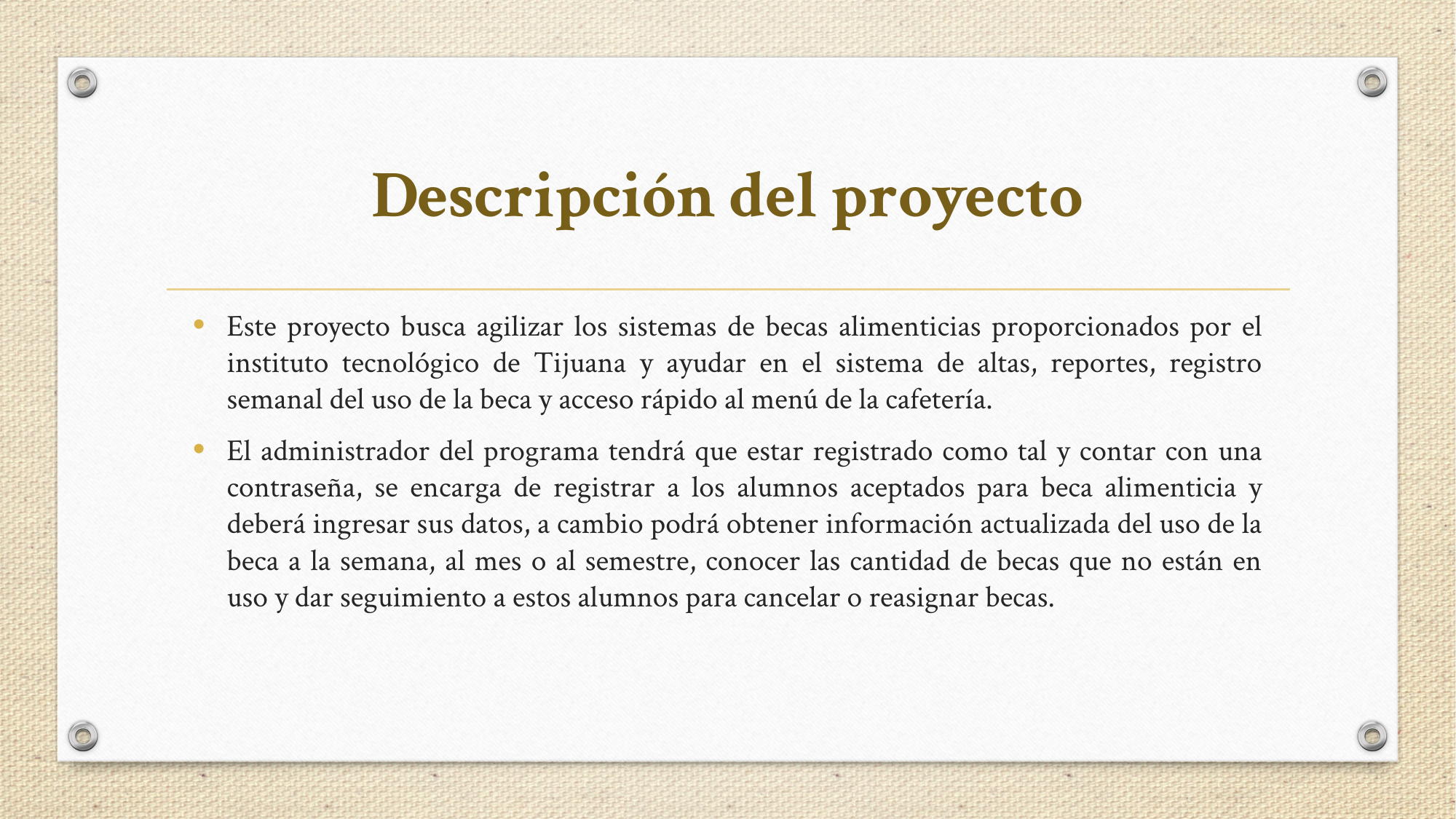

# Descripción del proyecto
Este proyecto busca agilizar los sistemas de becas alimenticias proporcionados por el instituto tecnológico de Tijuana y ayudar en el sistema de altas, reportes, registro semanal del uso de la beca y acceso rápido al menú de la cafetería.
El administrador del programa tendrá que estar registrado como tal y contar con una contraseña, se encarga de registrar a los alumnos aceptados para beca alimenticia y deberá ingresar sus datos, a cambio podrá obtener información actualizada del uso de la beca a la semana, al mes o al semestre, conocer las cantidad de becas que no están en uso y dar seguimiento a estos alumnos para cancelar o reasignar becas.